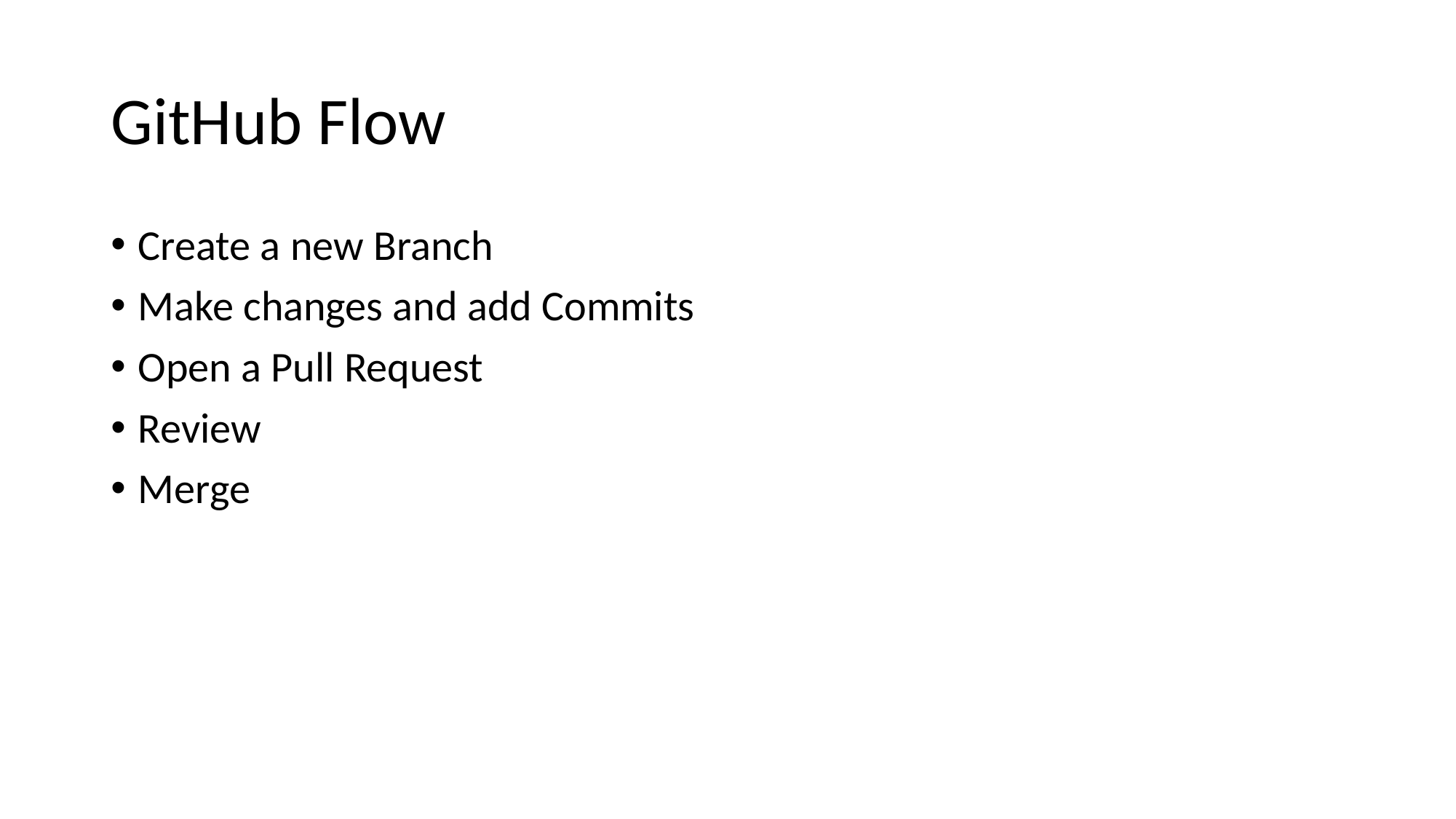

# GitHub Flow
Create a new Branch
Make changes and add Commits
Open a Pull Request
Review
Merge